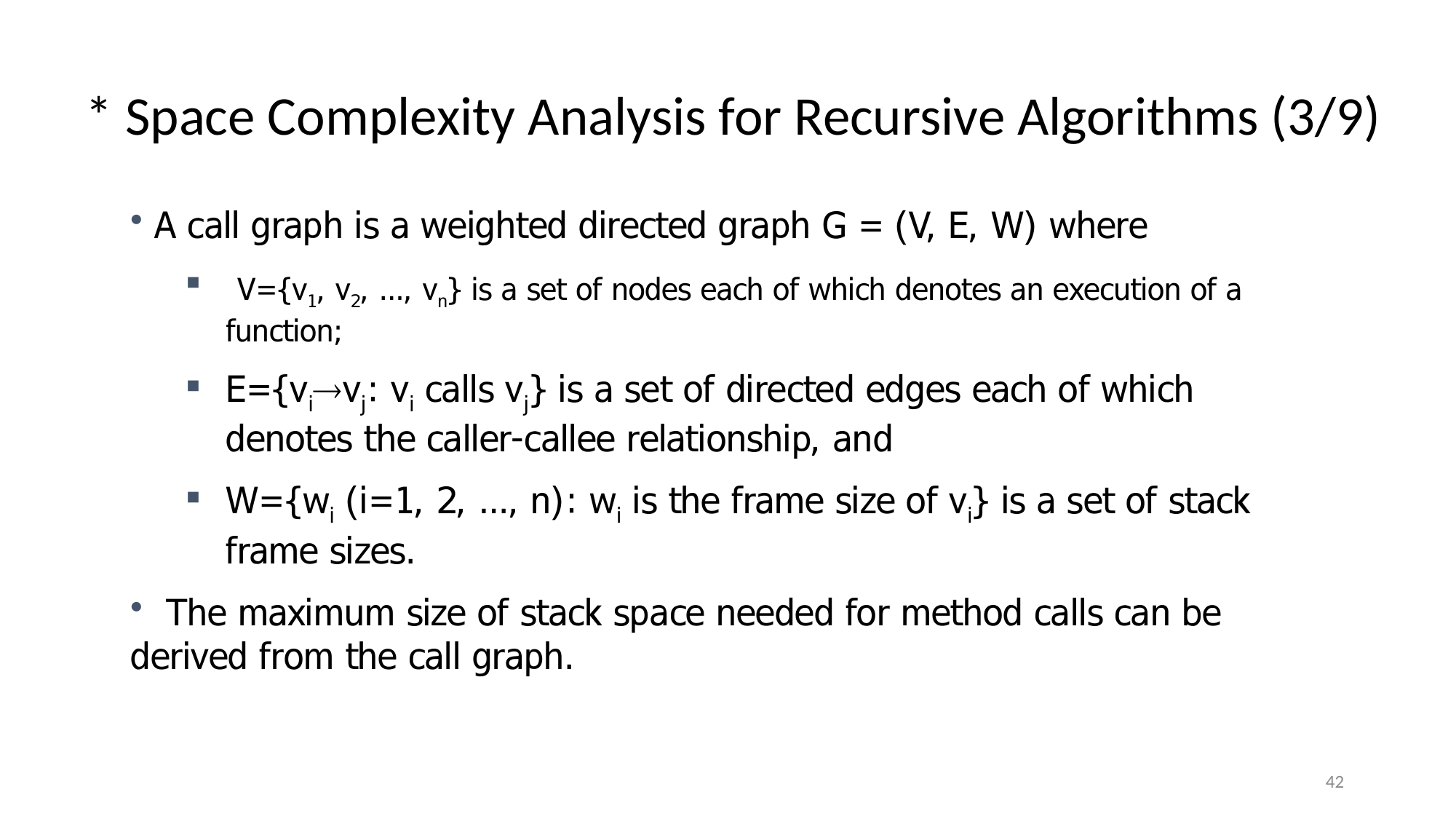

# * Space Complexity Analysis for Recursive Algorithms (3/9)
 A call graph is a weighted directed graph G = (V, E, W) where
 V={v1, v2, …, vn} is a set of nodes each of which denotes an execution of a function;
E={vi→vj: vi calls vj} is a set of directed edges each of which denotes the caller-callee relationship, and
W={wi (i=1, 2, …, n): wi is the frame size of vi} is a set of stack frame sizes.
  The maximum size of stack space needed for method calls can be derived from the call graph.
42